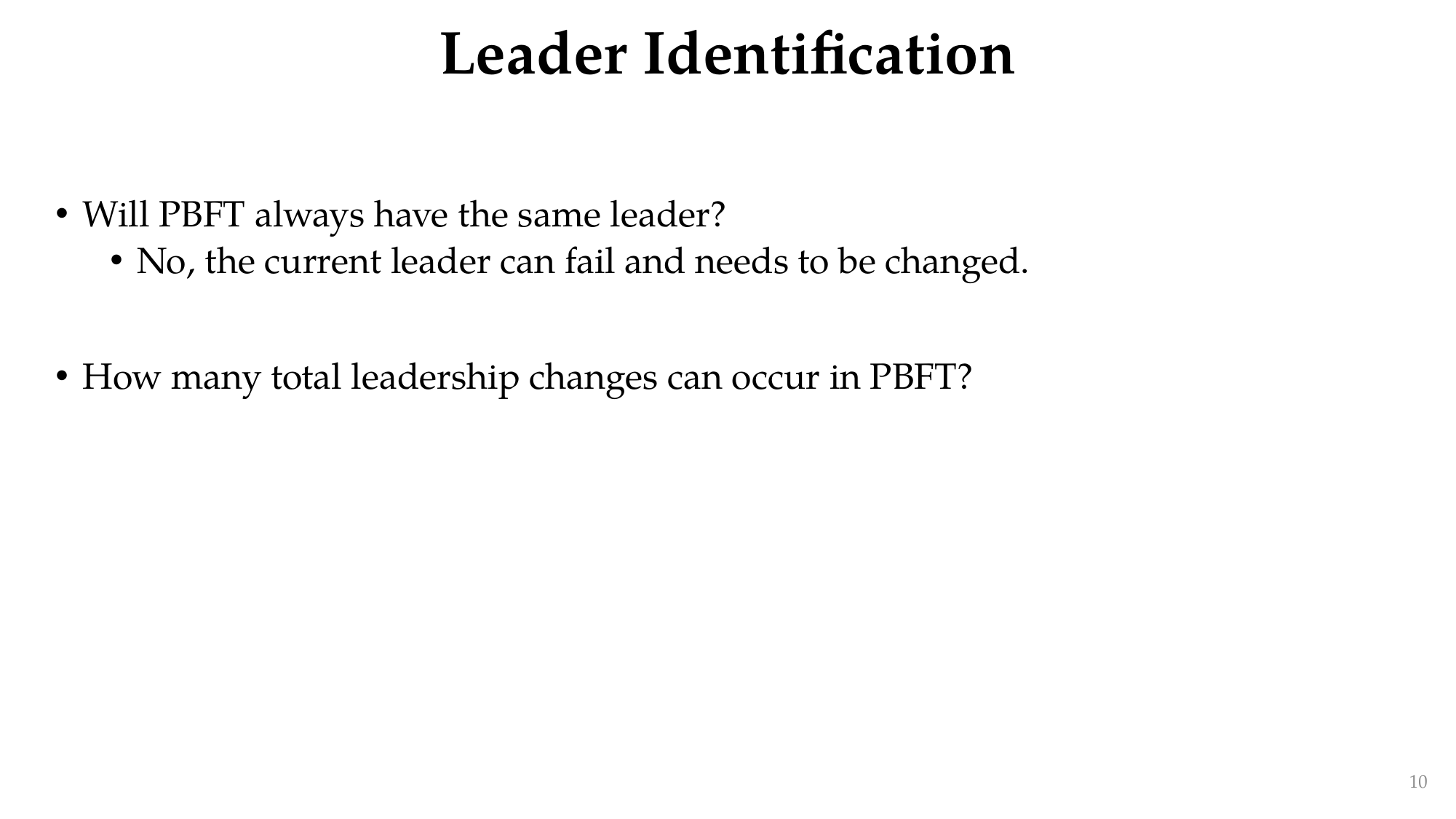

# Leader Identification
Will PBFT always have the same leader?
No, the current leader can fail and needs to be changed.

How many total leadership changes can occur in PBFT?

10